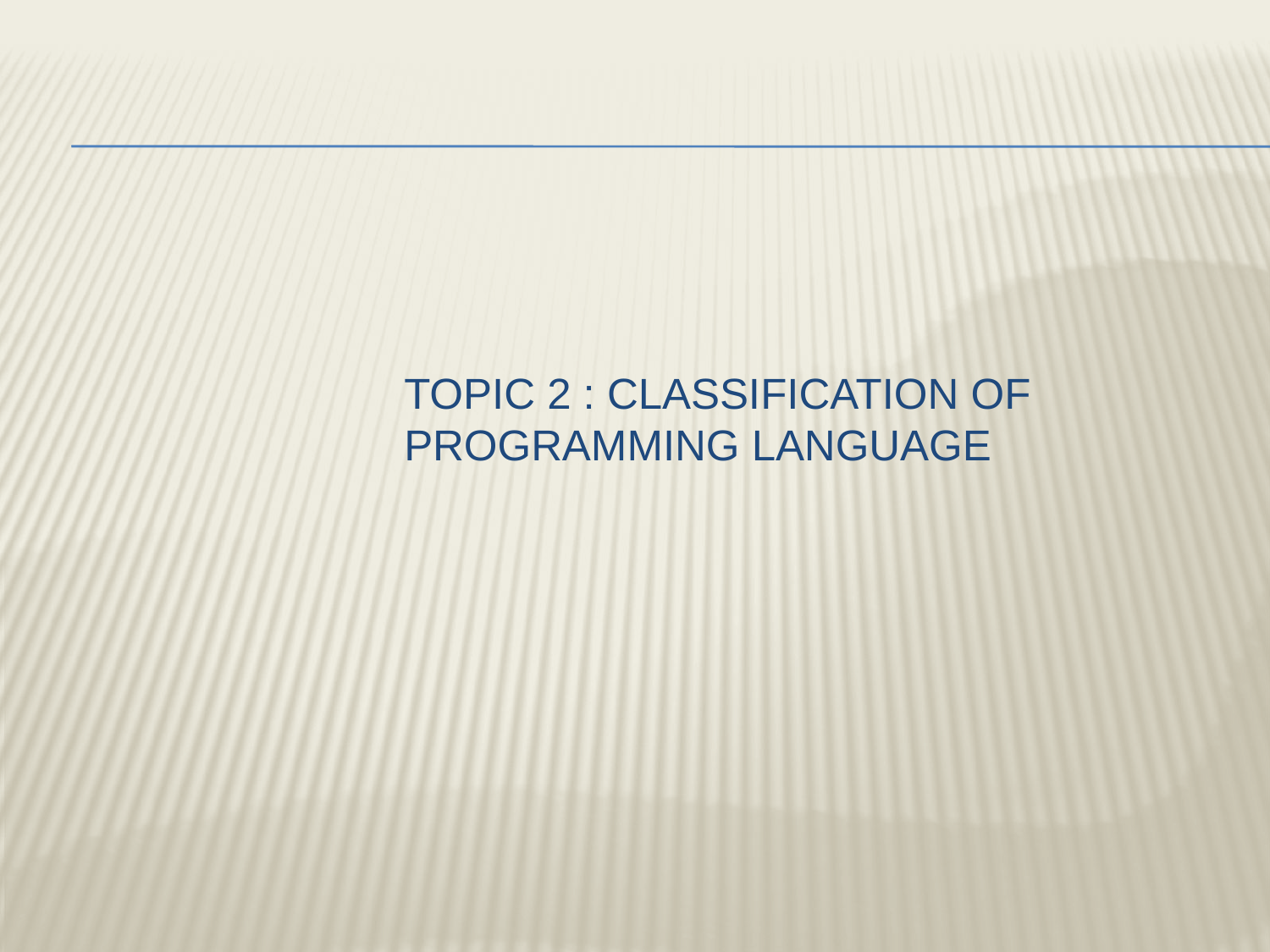

# Topic 2 : classification of programming language